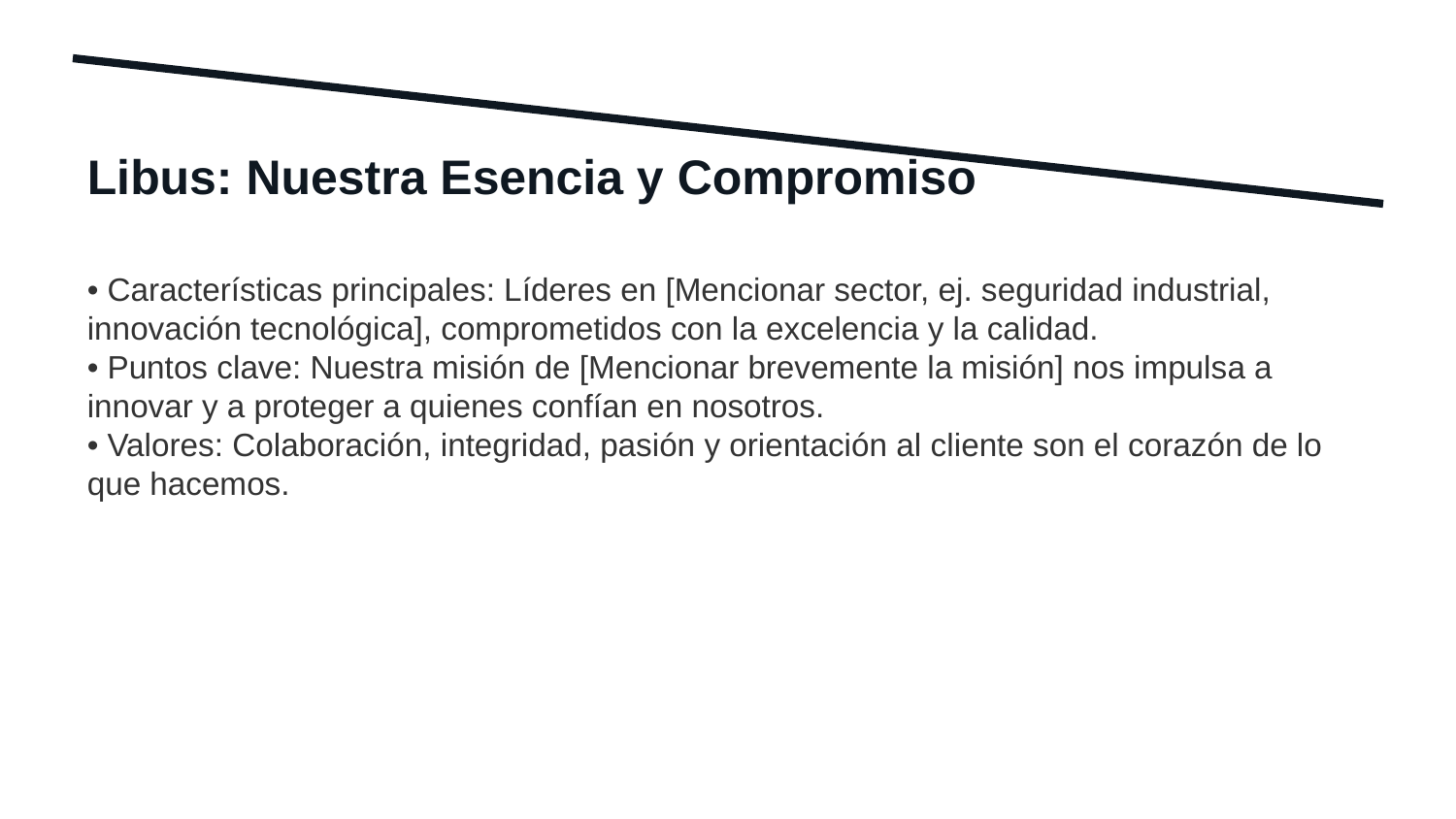

Libus: Nuestra Esencia y Compromiso
• Características principales: Líderes en [Mencionar sector, ej. seguridad industrial, innovación tecnológica], comprometidos con la excelencia y la calidad.
• Puntos clave: Nuestra misión de [Mencionar brevemente la misión] nos impulsa a innovar y a proteger a quienes confían en nosotros.
• Valores: Colaboración, integridad, pasión y orientación al cliente son el corazón de lo que hacemos.
3